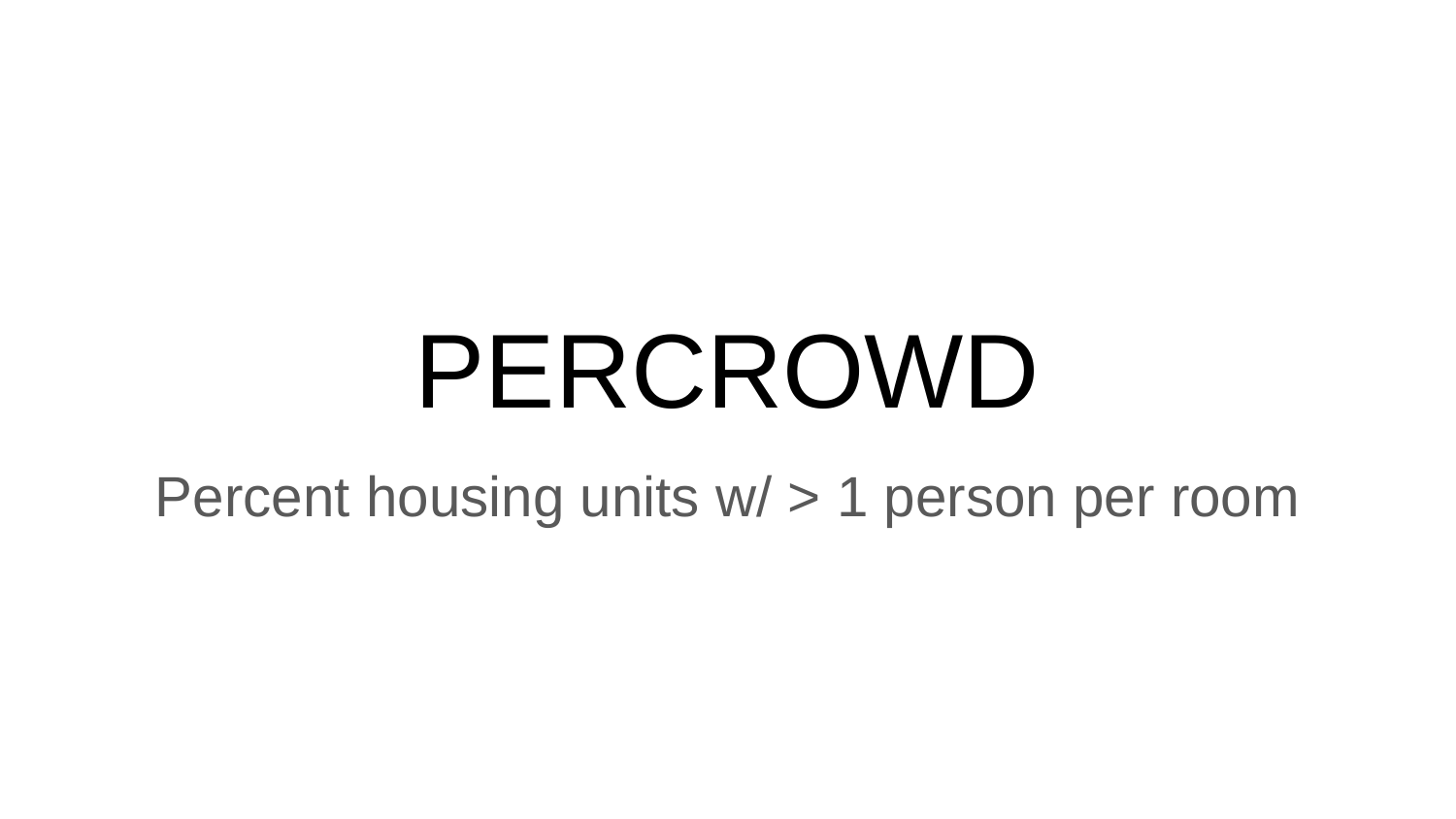

# PERCROWD
Percent housing units w/ > 1 person per room